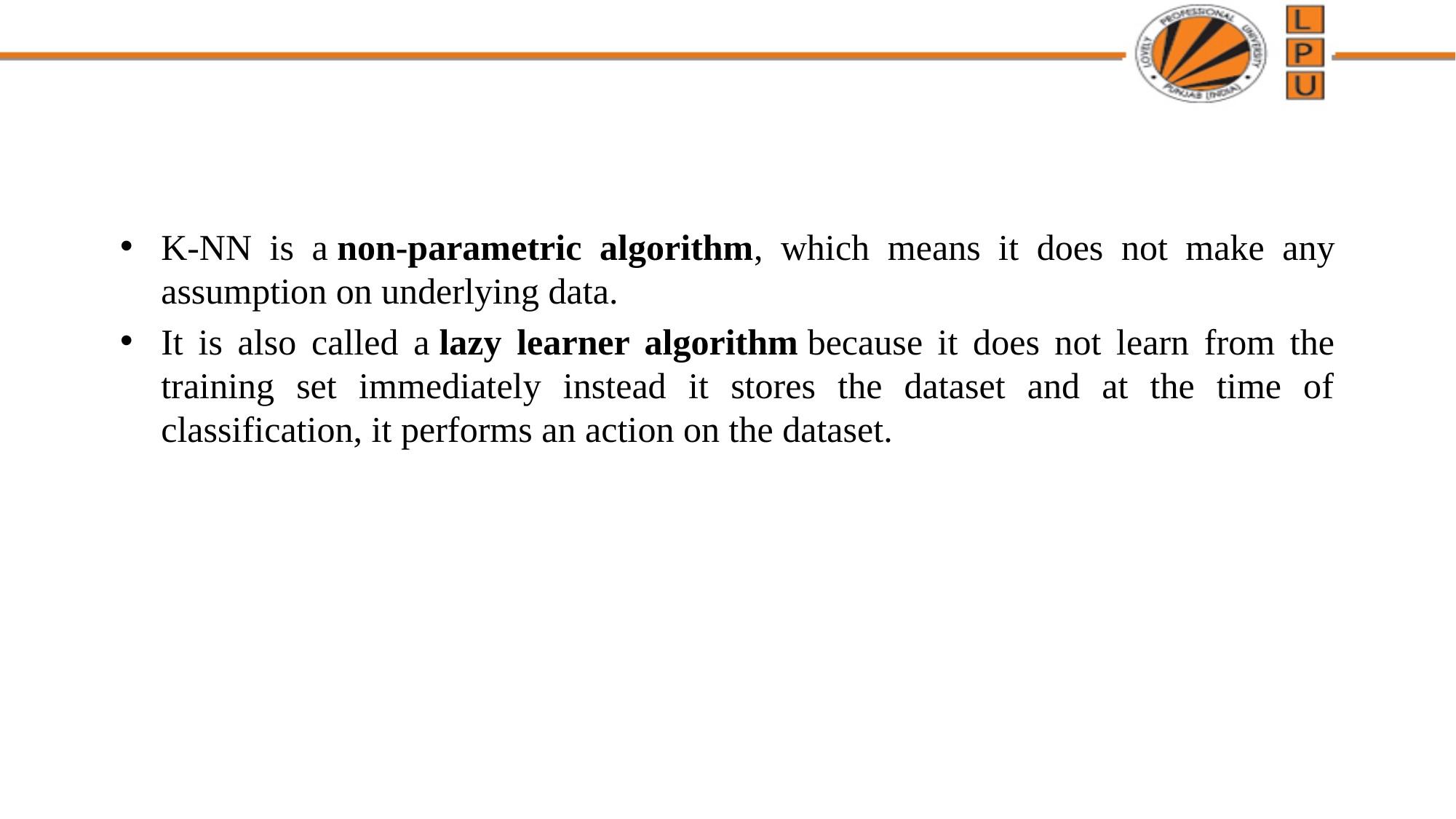

#
K-NN is a non-parametric algorithm, which means it does not make any assumption on underlying data.
It is also called a lazy learner algorithm because it does not learn from the training set immediately instead it stores the dataset and at the time of classification, it performs an action on the dataset.